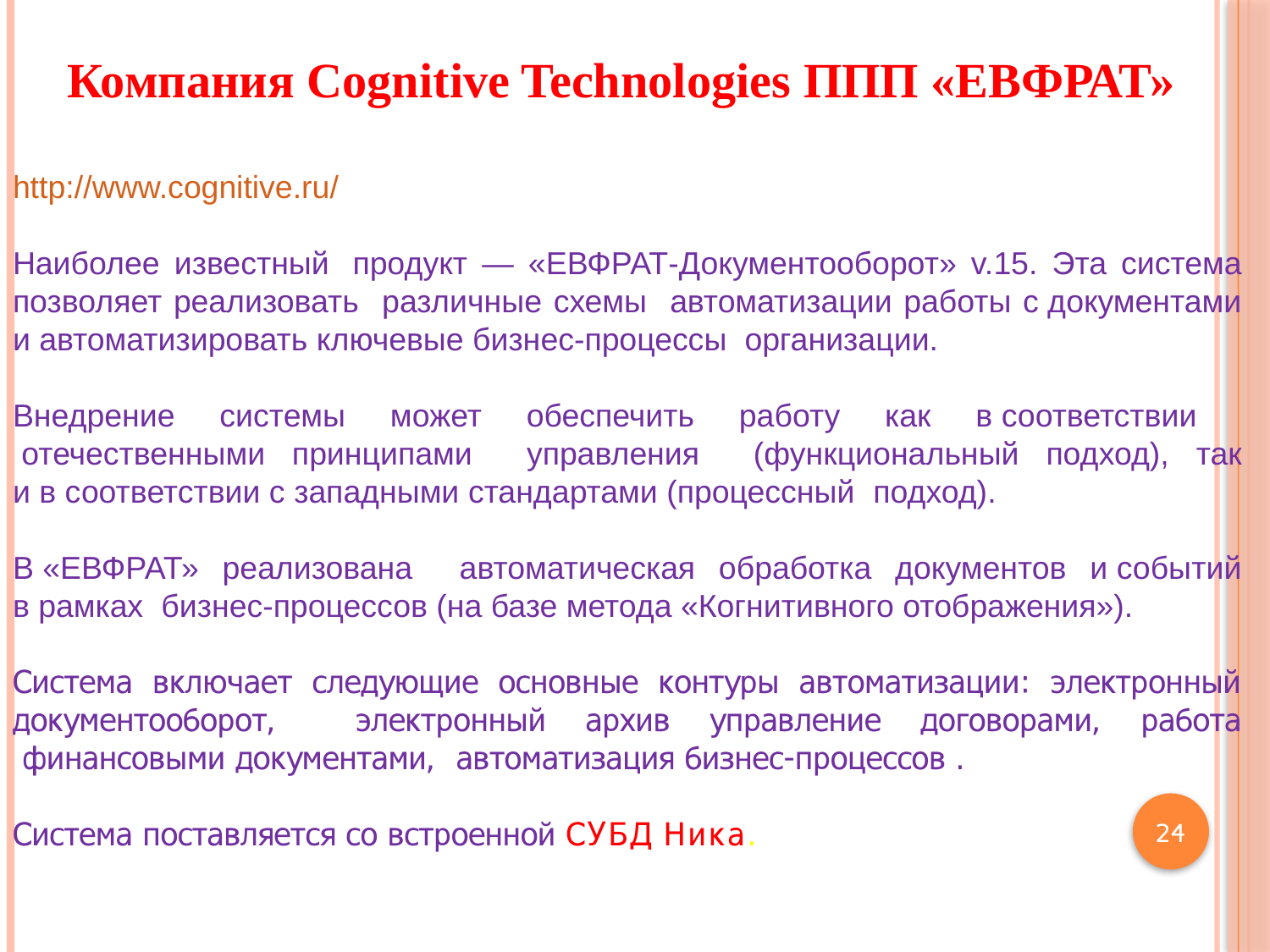

Компания Cognitive Technologies ППП «ЕВФРАТ»

http://www.cognitive.ru/

Наиболее известный  продукт — «ЕВФРАТ-Документооборот» v.15. Эта система позволяет реализовать  различные схемы  автоматизации работы с документами и автоматизировать ключевые бизнес-процессы  организации.

Внедрение системы может обеспечить работу как в соответствии   отечественными принципами  управления  (функциональный подход), так и в соответствии с западными стандартами (процессный  подход).

В «ЕВФРАТ» реализована  автоматическая обработка документов и событий в рамках  бизнес-процессов (на базе метода «Когнитивного отображения»).

Система включает следующие основные контуры автоматизации: электронный документооборот,  электронный архив управление договорами, работа  финансовыми документами,  автоматизация бизнес-процессов .

Система поставляется со встроенной СУБД Ника.

24